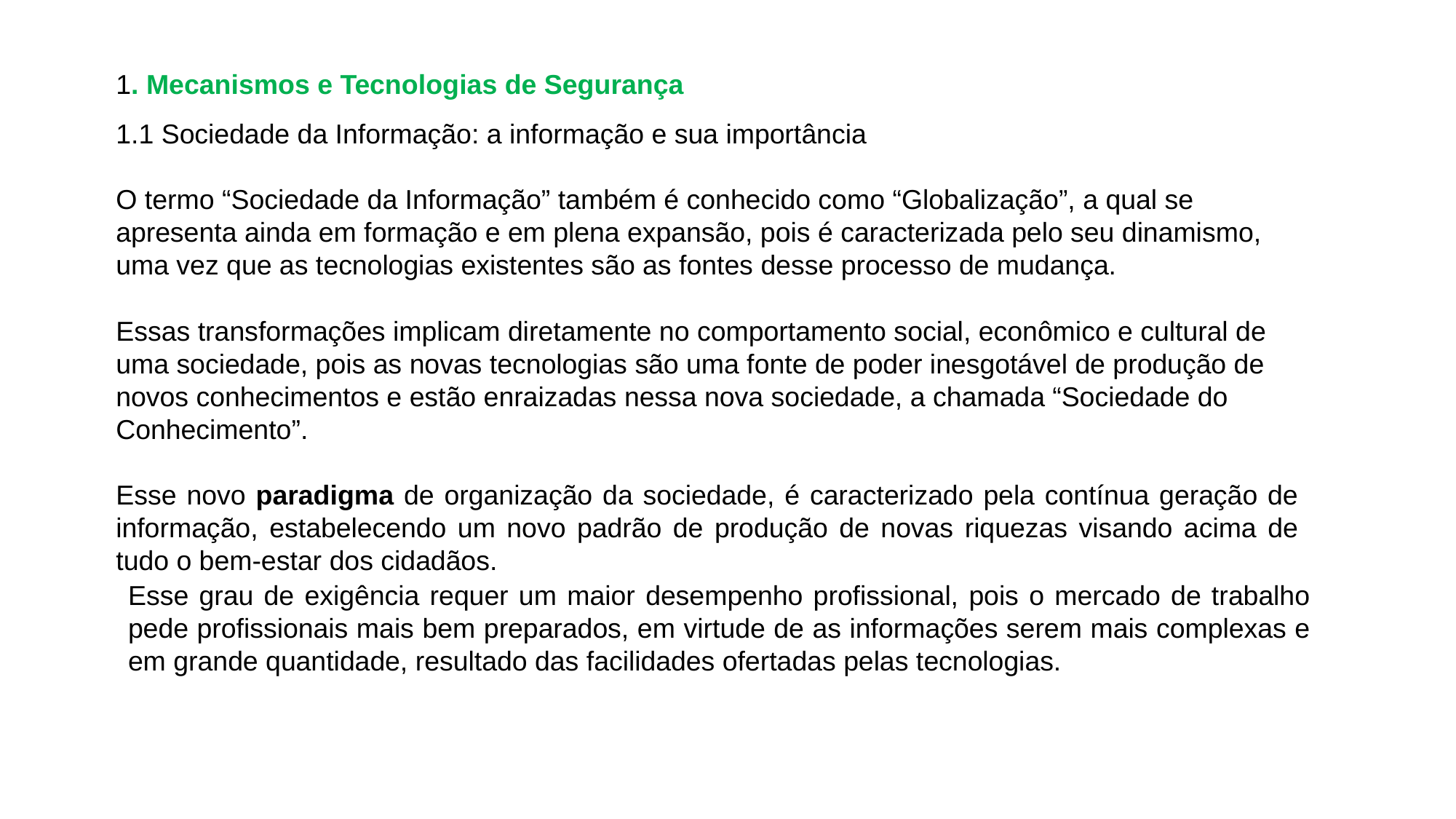

1. Mecanismos e Tecnologias de Segurança
1.1 Sociedade da Informação: a informação e sua importância

O termo “Sociedade da Informação” também é conhecido como “Globalização”, a qual se apresenta ainda em formação e em plena expansão, pois é caracterizada pelo seu dinamismo, uma vez que as tecnologias existentes são as fontes desse processo de mudança.
Essas transformações implicam diretamente no comportamento social, econômico e cultural de uma sociedade, pois as novas tecnologias são uma fonte de poder inesgotável de produção de novos conhecimentos e estão enraizadas nessa nova sociedade, a chamada “Sociedade do Conhecimento”.

Esse novo paradigma de organização da sociedade, é caracterizado pela contínua geração de informação, estabelecendo um novo padrão de produção de novas riquezas visando acima de tudo o bem-estar dos cidadãos.
Esse grau de exigência requer um maior desempenho profissional, pois o mercado de trabalho pede profissionais mais bem preparados, em virtude de as informações serem mais complexas e em grande quantidade, resultado das facilidades ofertadas pelas tecnologias.